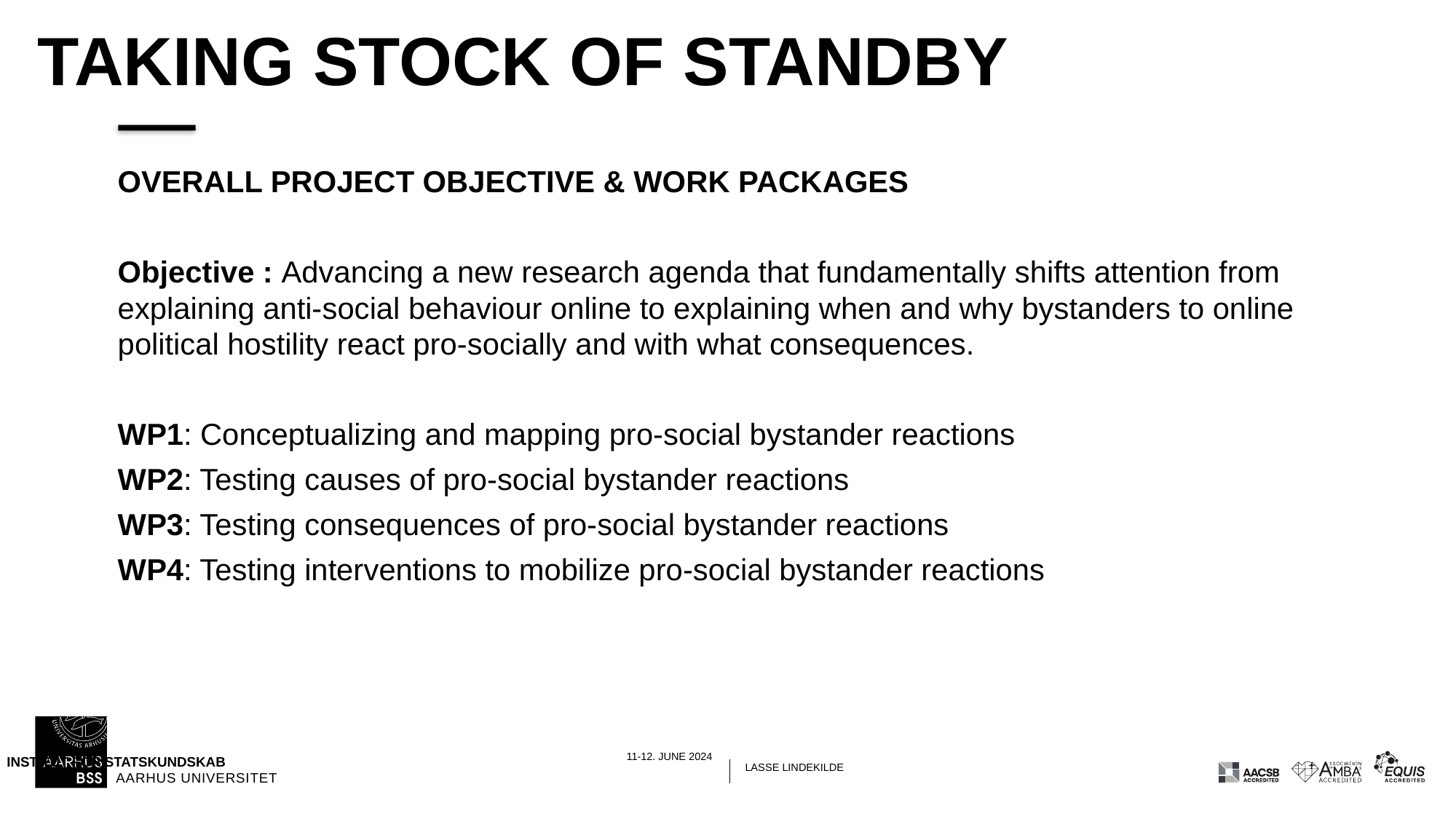

# Taking stock of standby
OVERALL PROJECT OBJECTIVE & WORK PACKAGES

Objective : Advancing a new research agenda that fundamentally shifts attention from explaining anti-social behaviour online to explaining when and why bystanders to online political hostility react pro-socially and with what consequences.

WP1: Conceptualizing and mapping pro-social bystander reactions
WP2: Testing causes of pro-social bystander reactions
WP3: Testing consequences of pro-social bystander reactions
WP4: Testing interventions to mobilize pro-social bystander reactions

14.06.202419-04-2022